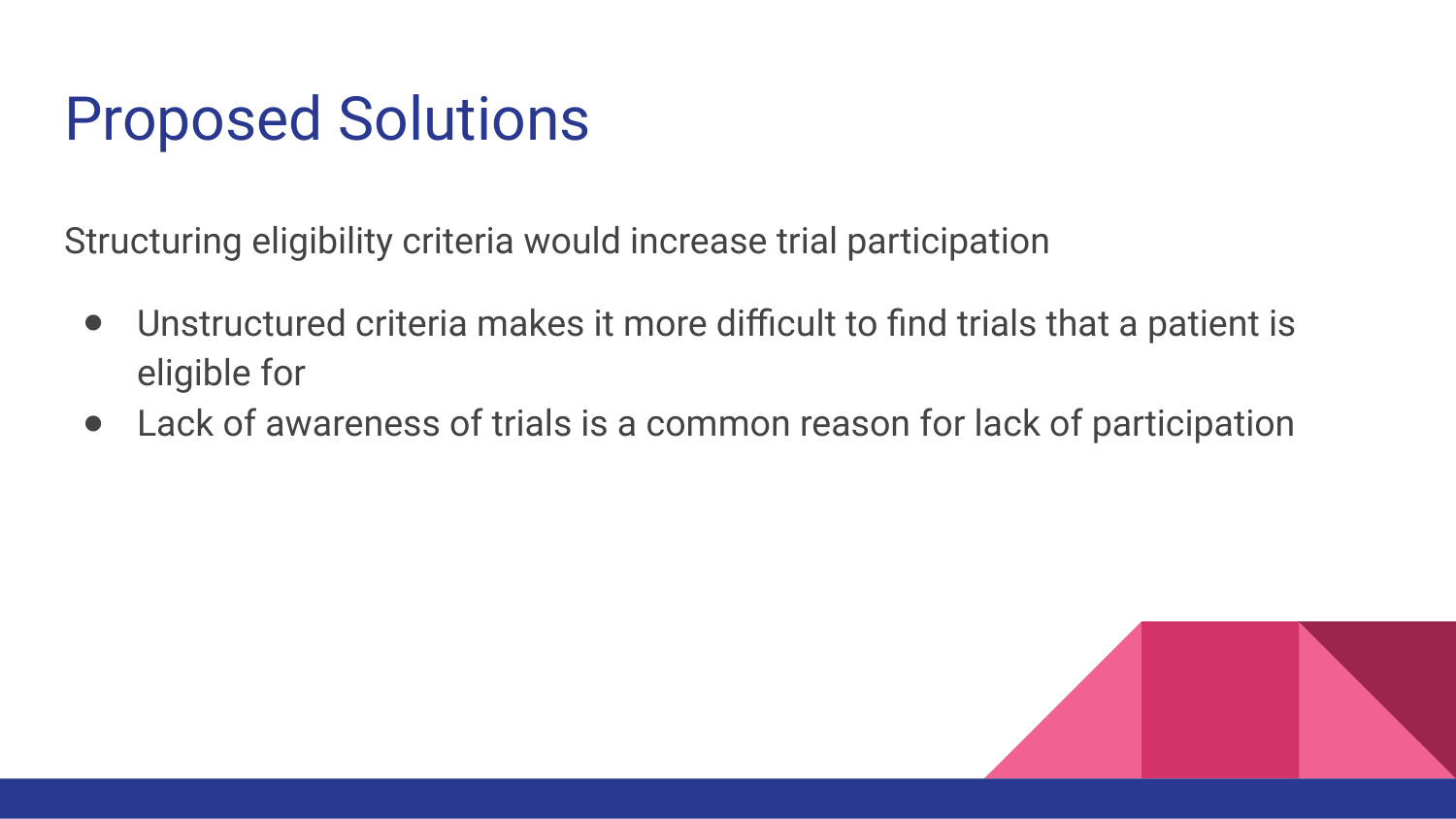

# Proposed Solutions
Structuring eligibility criteria would increase trial participation
Unstructured criteria makes it more difficult to find trials that a patient is eligible for
Lack of awareness of trials is a common reason for lack of participation